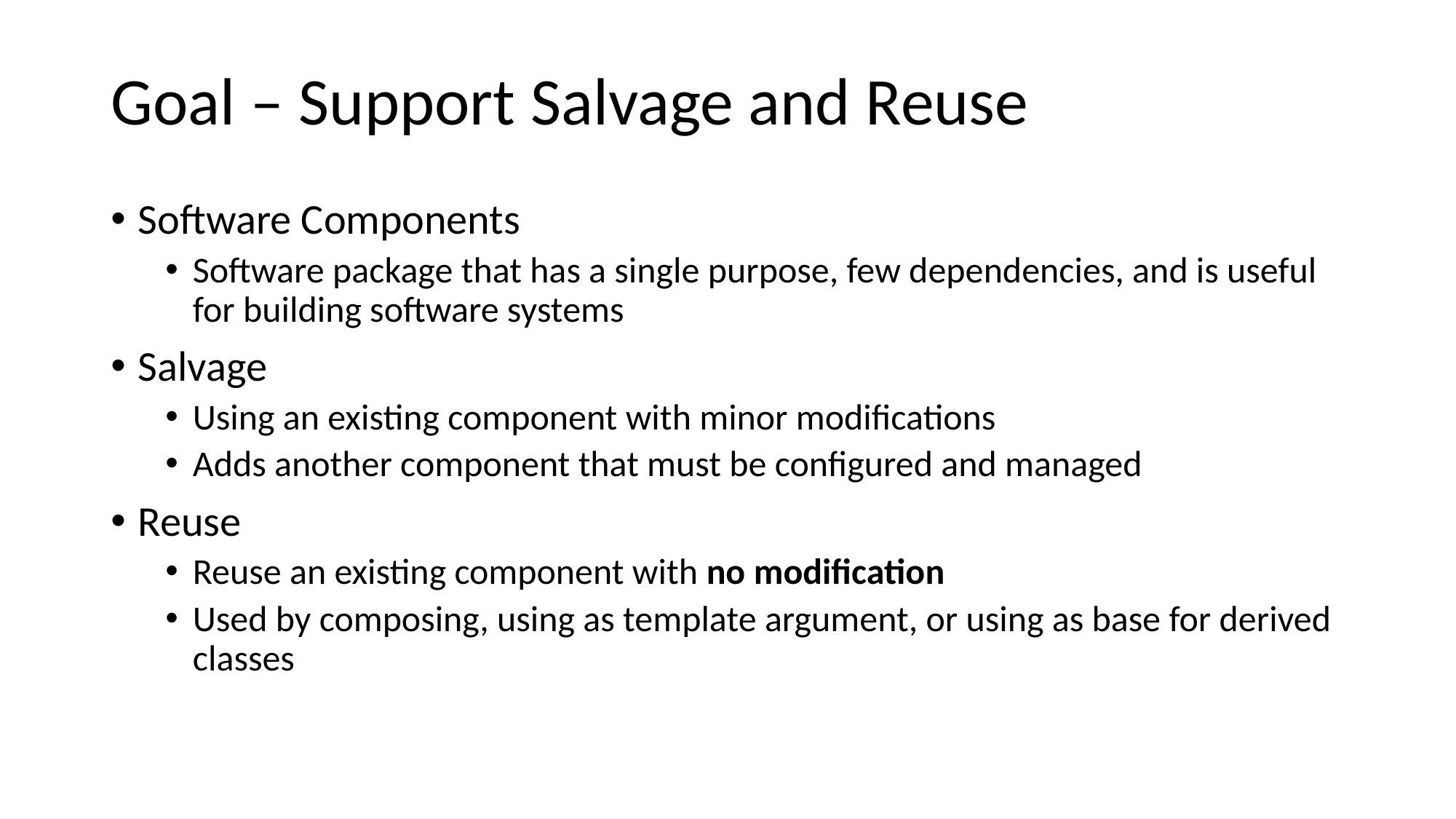

# Goal – Support Salvage and Reuse
Software Components
Software package that has a single purpose, few dependencies, and is useful for building software systems
Salvage
Using an existing component with minor modifications
Adds another component that must be configured and managed
Reuse
Reuse an existing component with no modification
Used by composing, using as template argument, or using as base for derived classes